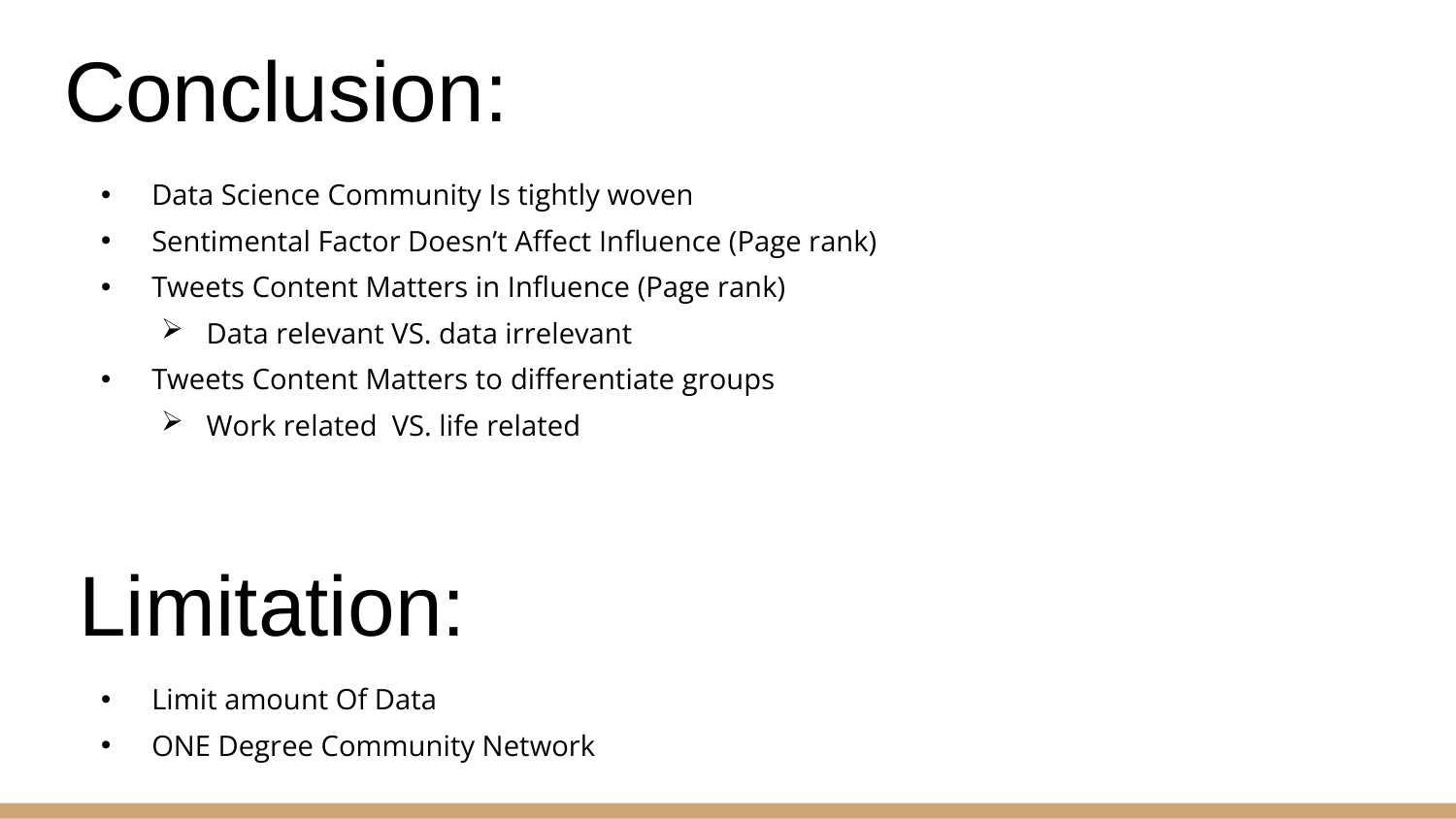

# Conclusion:
Data Science Community Is tightly woven
Sentimental Factor Doesn’t Affect Influence (Page rank)
Tweets Content Matters in Influence (Page rank)
Data relevant VS. data irrelevant
Tweets Content Matters to differentiate groups
Work related  VS. life related

Limitation:
Limit amount Of Data
ONE Degree Community Network